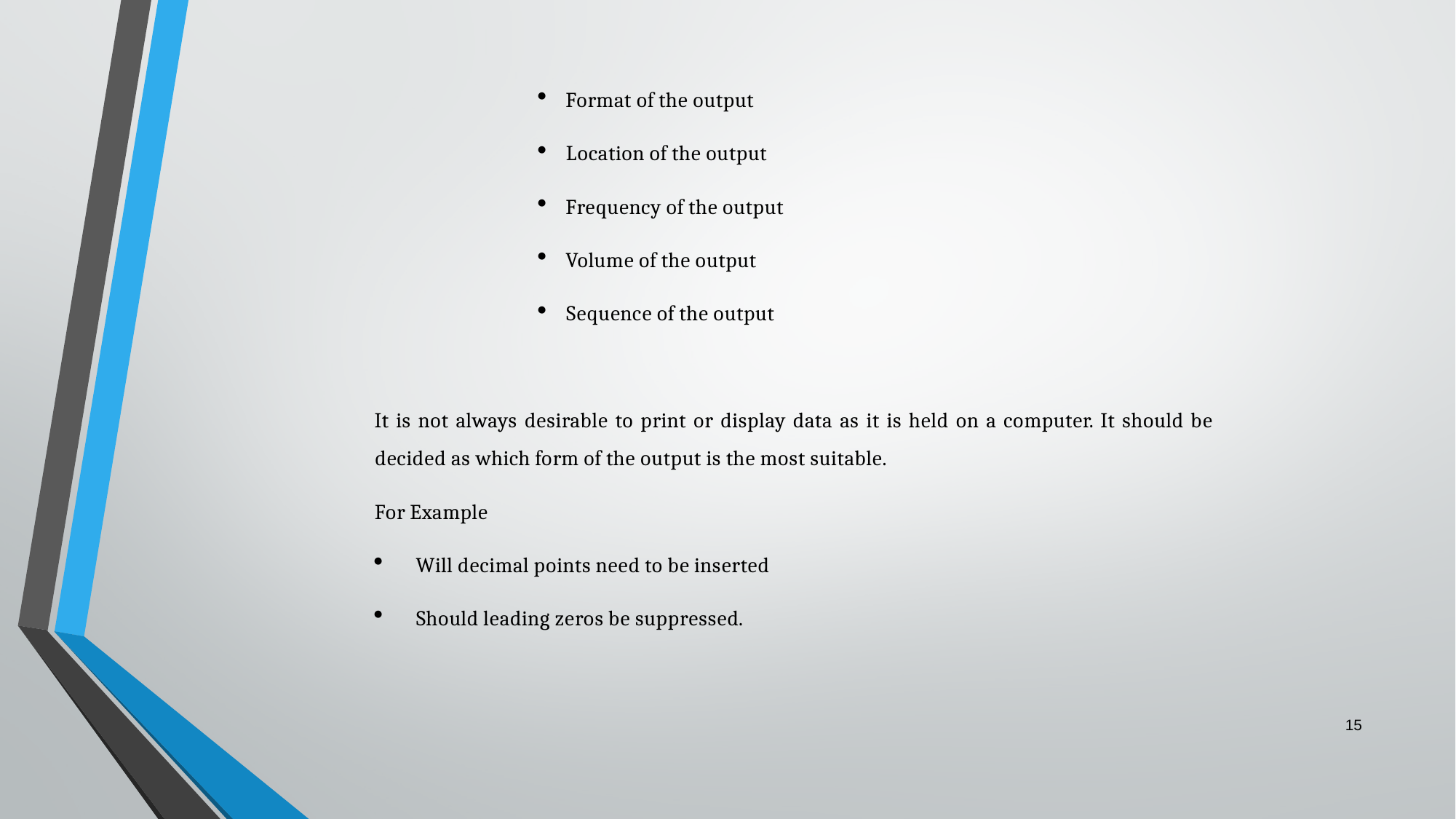

Format of the output
Location of the output
Frequency of the output
Volume of the output
Sequence of the output

It is not always desirable to print or display data as it is held on a computer. It should be decided as which form of the output is the most suitable.
For Example
Will decimal points need to be inserted
Should leading zeros be suppressed.
15